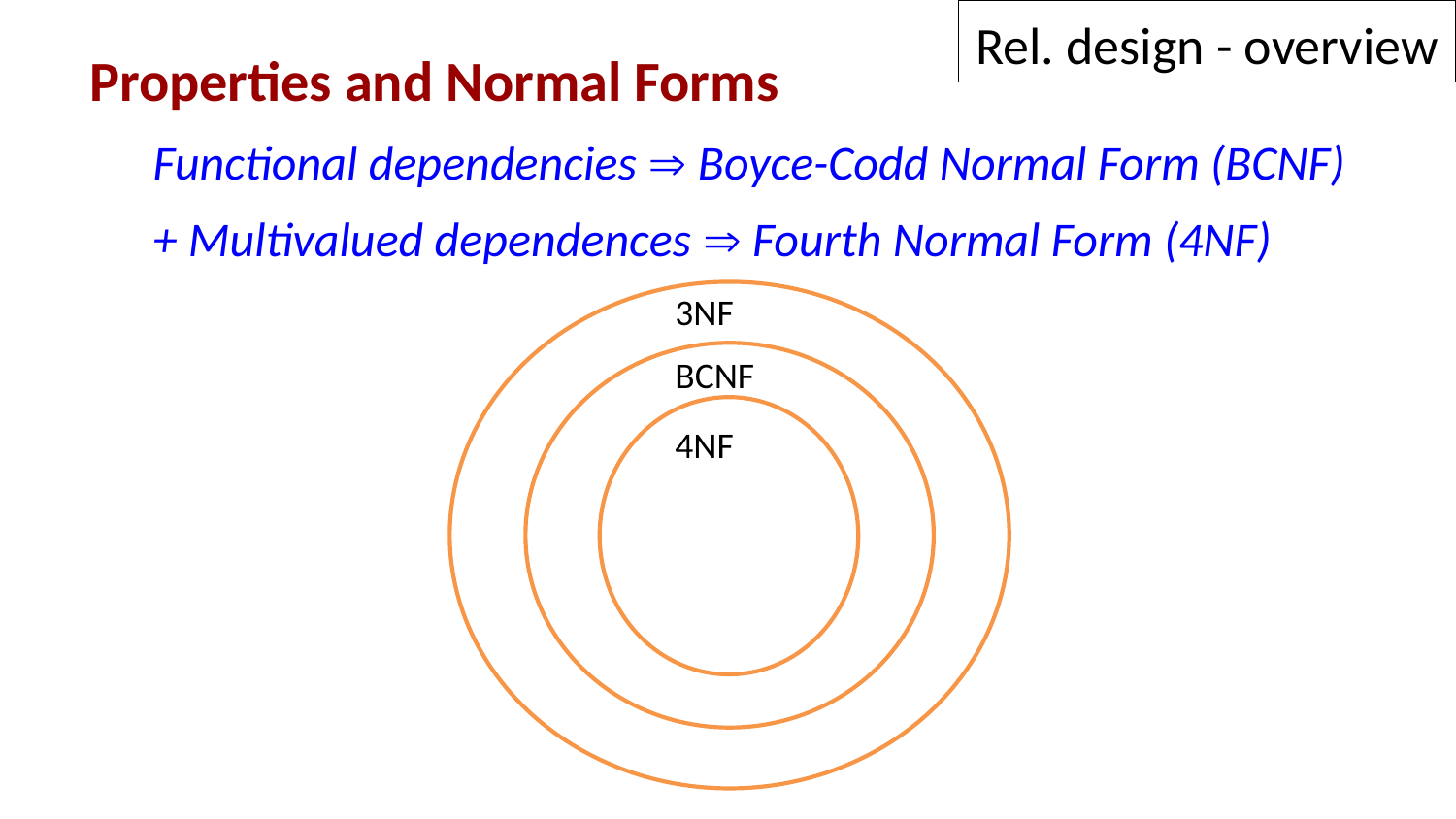

Rel. design - overview
Properties and Normal Forms
Functional dependencies ⇒ Boyce-Codd Normal Form (BCNF)
+ Multivalued dependences ⇒ Fourth Normal Form (4NF)

3NF

BCNF

4NF